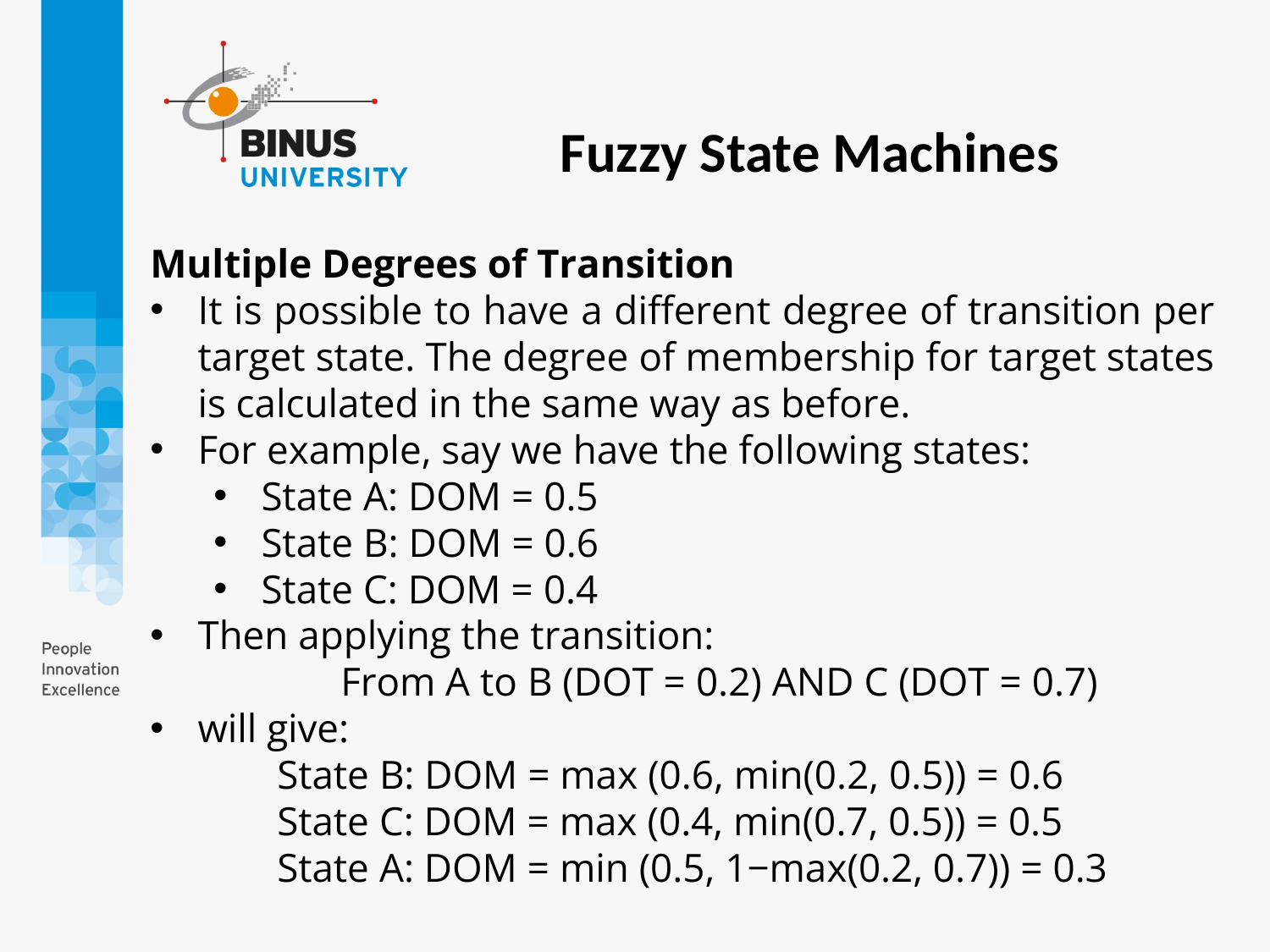

Fuzzy State Machines
Multiple Degrees of Transition
It is possible to have a different degree of transition per target state. The degree of membership for target states is calculated in the same way as before.
For example, say we have the following states:
State A: DOM = 0.5
State B: DOM = 0.6
State C: DOM = 0.4
Then applying the transition:
	From A to B (DOT = 0.2) AND C (DOT = 0.7)
will give:
State B: DOM = max (0.6, min(0.2, 0.5)) = 0.6
State C: DOM = max (0.4, min(0.7, 0.5)) = 0.5
State A: DOM = min (0.5, 1−max(0.2, 0.7)) = 0.3